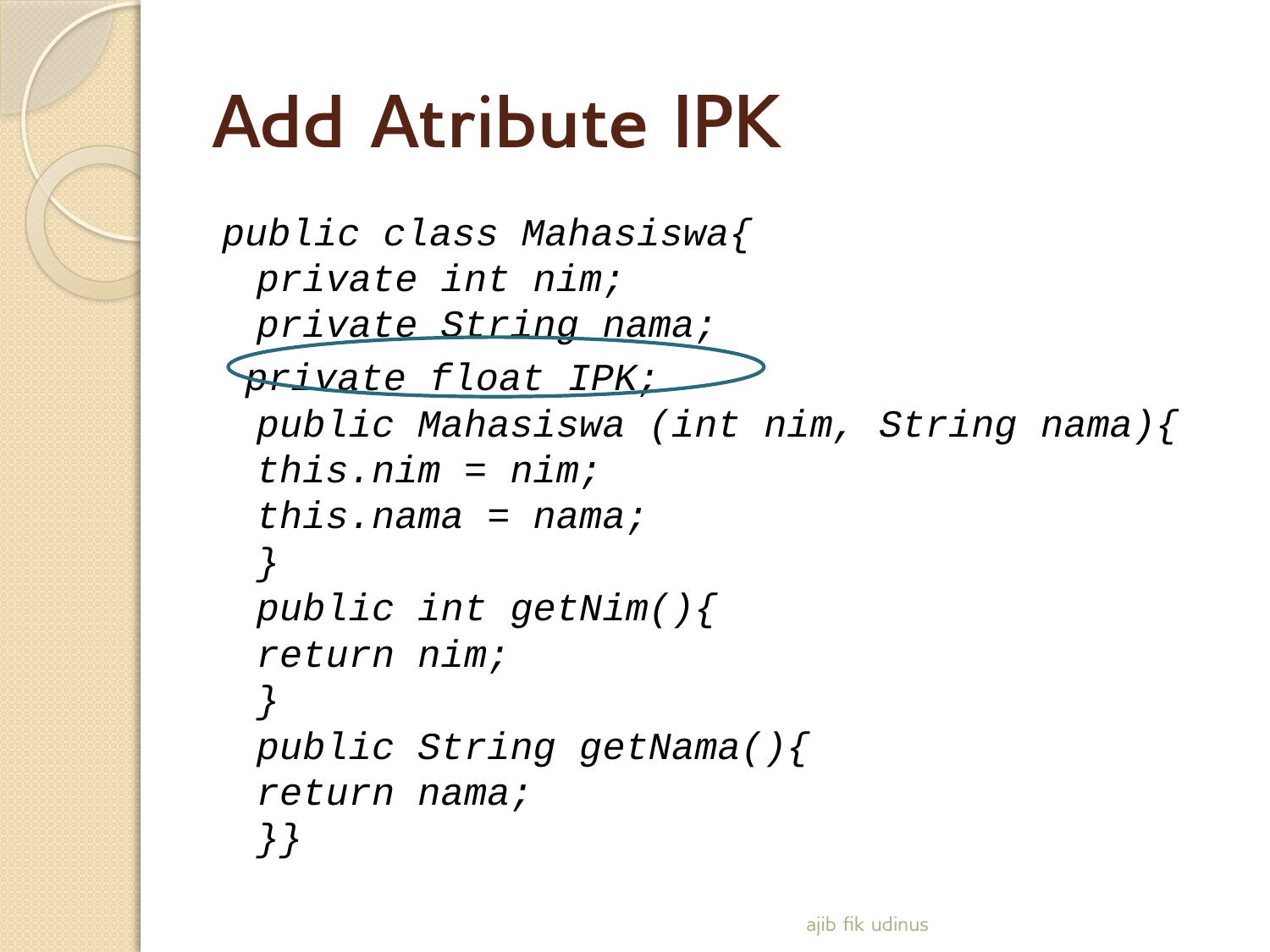

# Add Atribute IPK
public class Mahasiswa{
private int nim;
private String nama;
 private float IPK;
public Mahasiswa (int nim, String nama){
this.nim = nim;
this.nama = nama;
}
public int getNim(){
	return nim;
}
public String getNama(){
	return nama;
}}

ajib fik udinus